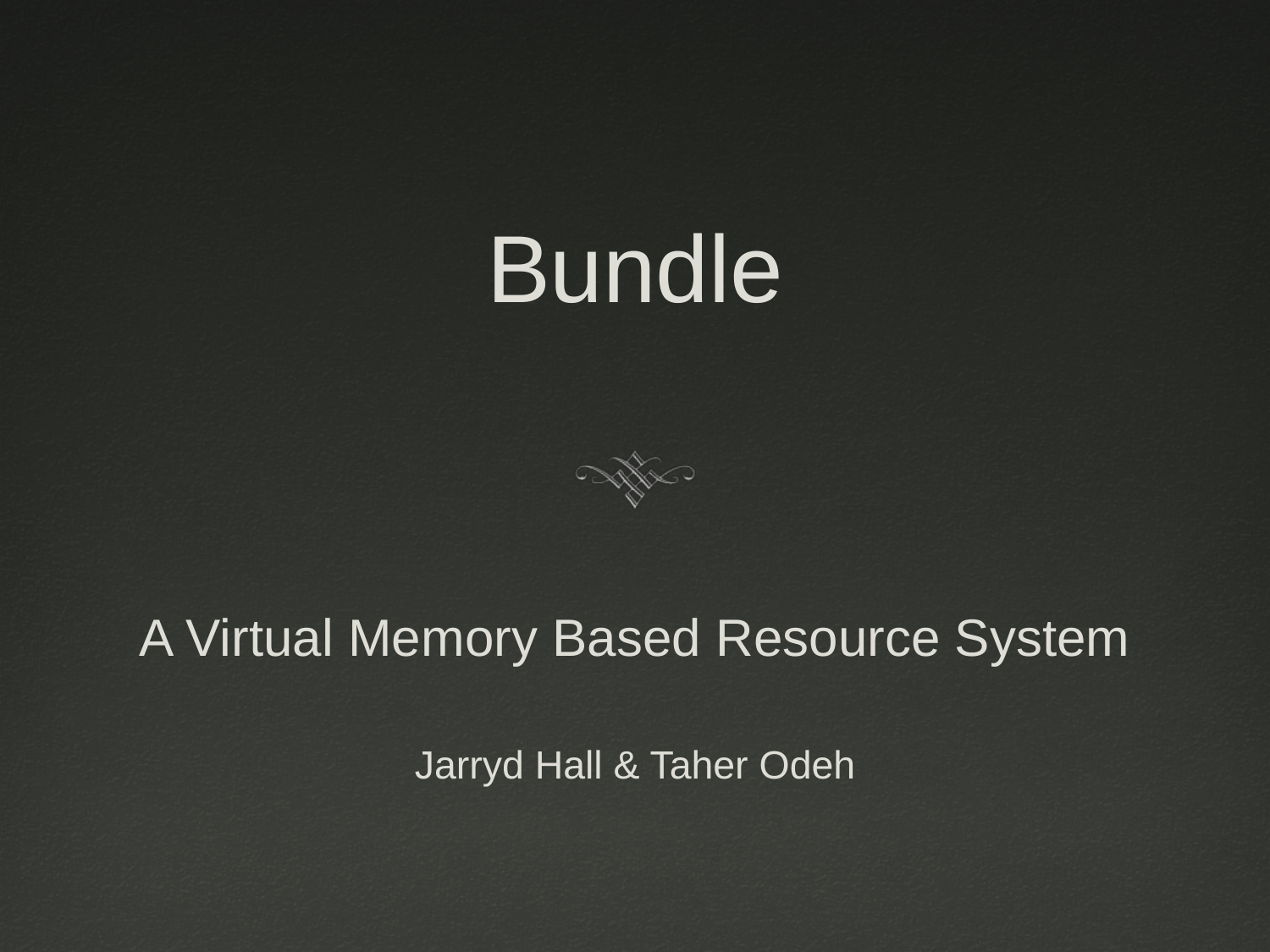

# Bundle
A Virtual Memory Based Resource System

Jarryd Hall & Taher Odeh